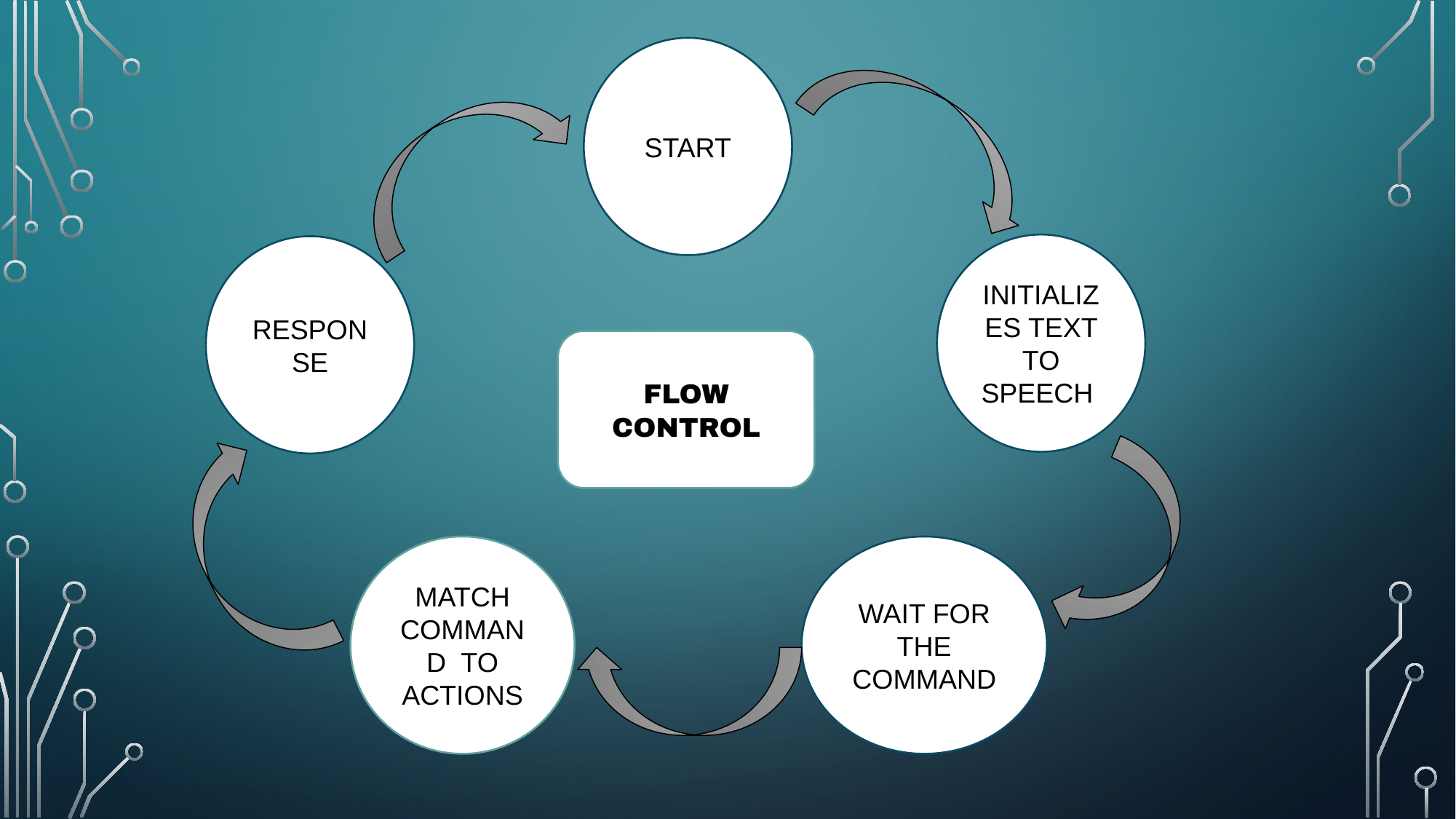

START

INITIALIZES TEXT TO SPEECH
RESPONSE
FLOW CONTROL

MATCH COMMAND  TO ACTIONS
WAIT FOR THE COMMAND